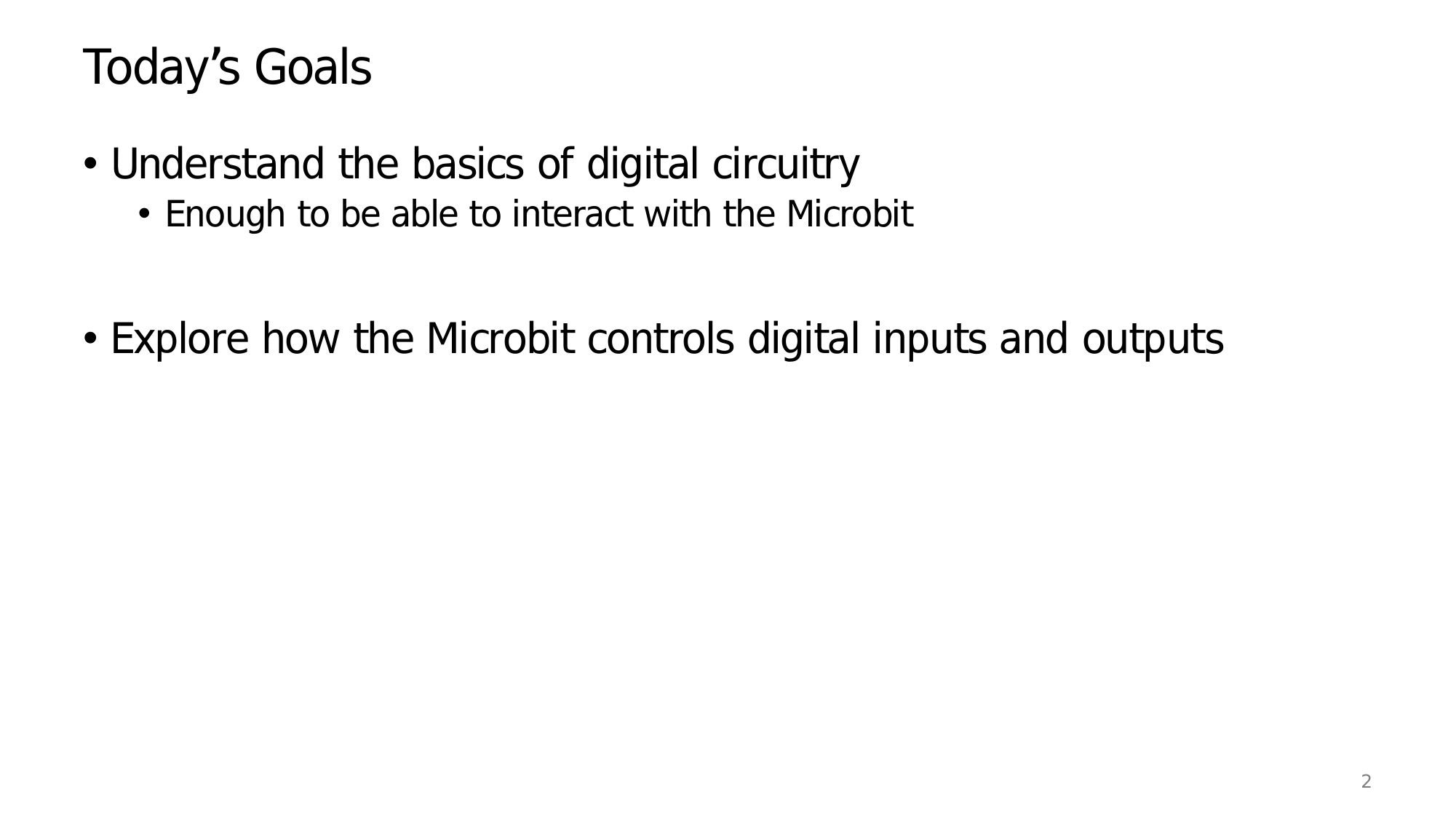

# Today’s Goals
Understand the basics of digital circuitry
Enough to be able to interact with the Microbit

Explore how the Microbit controls digital inputs and outputs
2